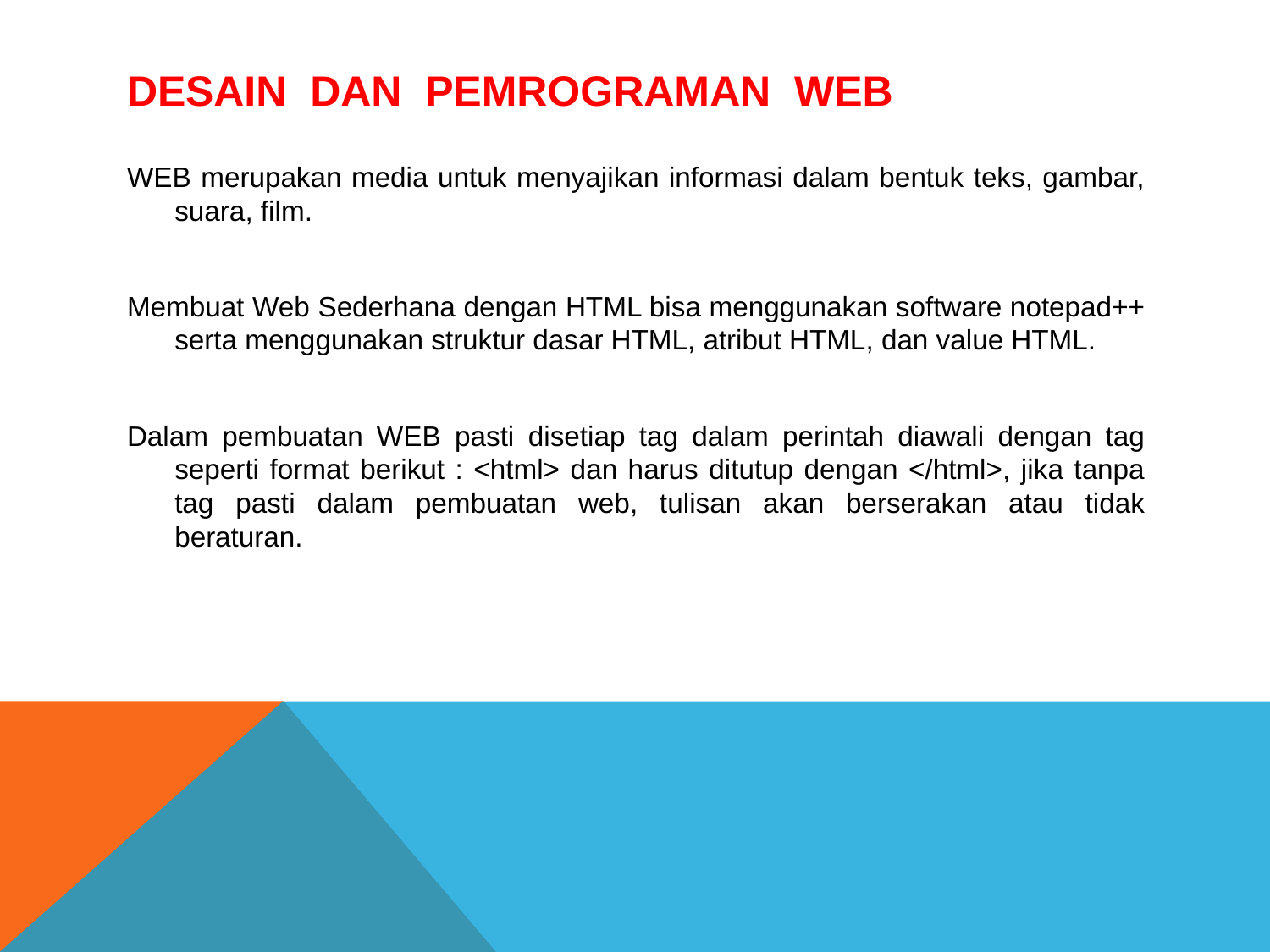

# Desain  Dan  Pemrograman  WEB
WEB merupakan media untuk menyajikan informasi dalam bentuk teks, gambar, suara, film.

Membuat Web Sederhana dengan HTML bisa menggunakan software notepad++ serta menggunakan struktur dasar HTML, atribut HTML, dan value HTML.

Dalam pembuatan WEB pasti disetiap tag dalam perintah diawali dengan tag seperti format berikut : <html> dan harus ditutup dengan </html>, jika tanpa tag pasti dalam pembuatan web, tulisan akan berserakan atau tidak beraturan.